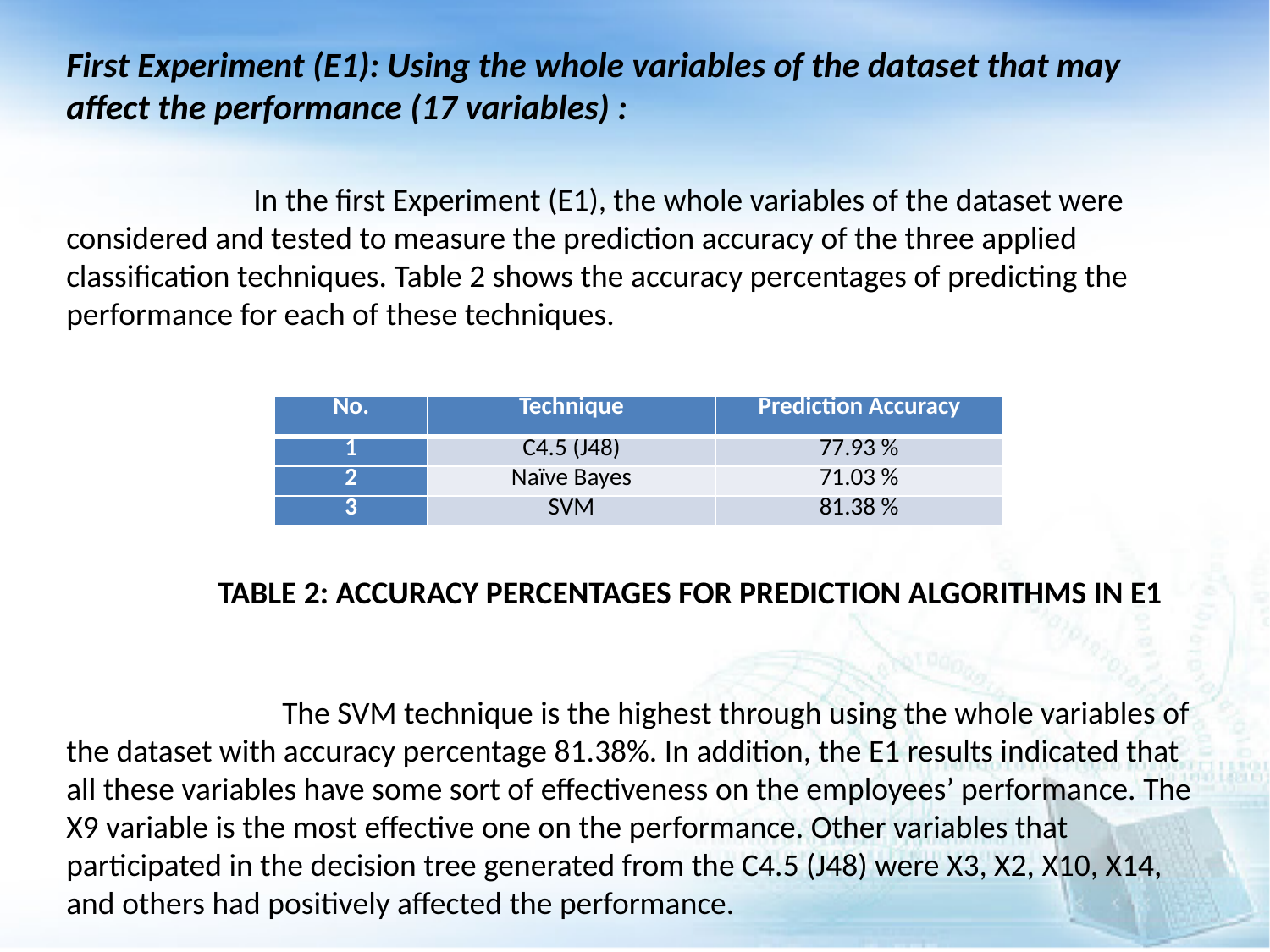

First Experiment (E1): Using the whole variables of the dataset that may affect the performance (17 variables) :

                          In the first Experiment (E1), the whole variables of the dataset were considered and tested to measure the prediction accuracy of the three applied classification techniques. Table 2 shows the accuracy percentages of predicting the performance for each of these techniques.
| No. | Technique | Prediction Accuracy |
| --- | --- | --- |
| 1 | C4.5 (J48) | 77.93 % |
| 2 | Naïve Bayes | 71.03 % |
| 3 | SVM | 81.38 % |
             TABLE 2: ACCURACY PERCENTAGES FOR PREDICTION ALGORITHMS IN E1
                              The SVM technique is the highest through using the whole variables of the dataset with accuracy percentage 81.38%. In addition, the E1 results indicated that all these variables have some sort of effectiveness on the employees’ performance. The X9 variable is the most effective one on the performance. Other variables that participated in the decision tree generated from the C4.5 (J48) were X3, X2, X10, X14, and others had positively affected the performance.